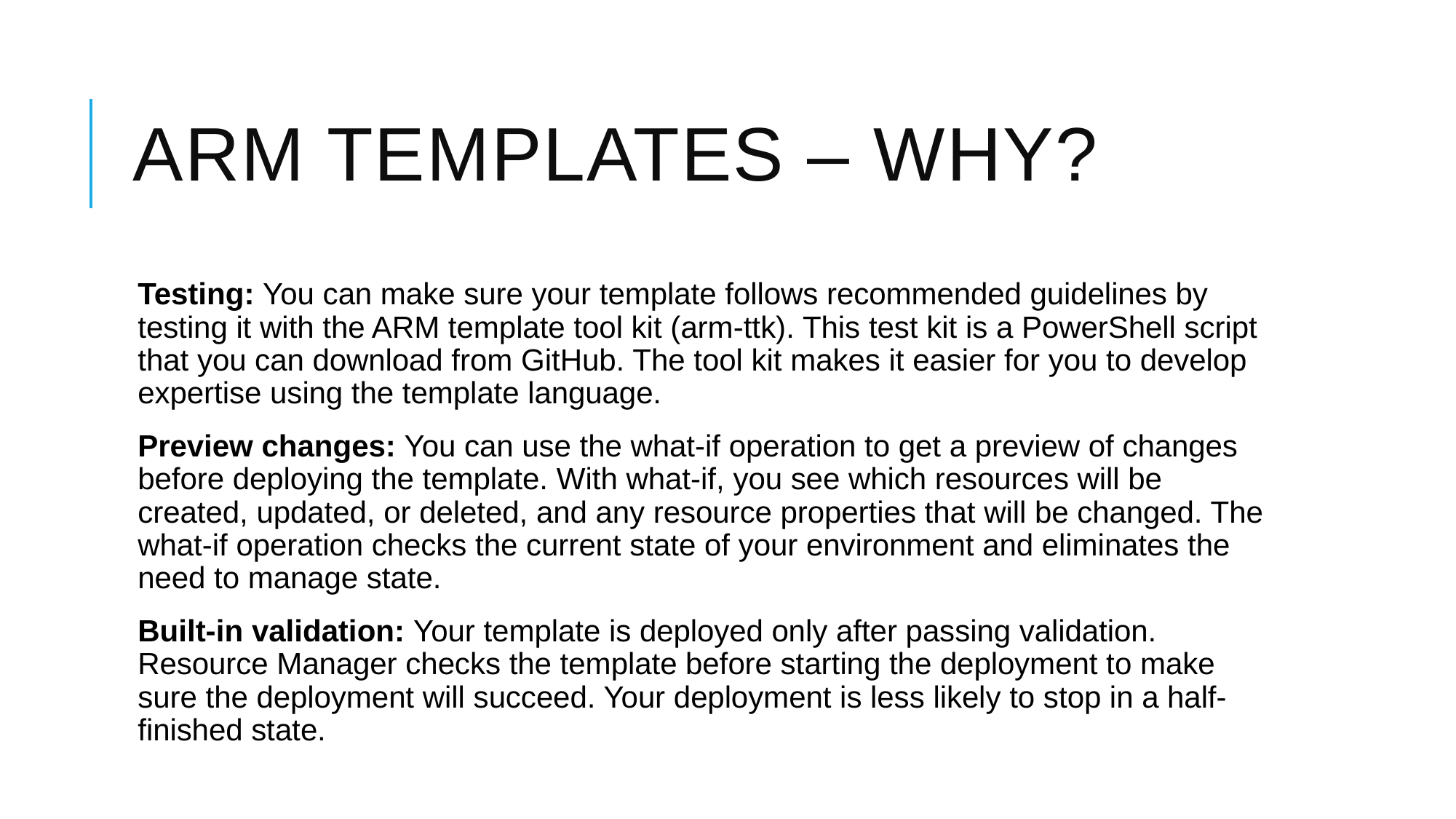

# Arm templates – why?
Testing: You can make sure your template follows recommended guidelines by testing it with the ARM template tool kit (arm-ttk). This test kit is a PowerShell script that you can download from GitHub. The tool kit makes it easier for you to develop expertise using the template language.
Preview changes: You can use the what-if operation to get a preview of changes before deploying the template. With what-if, you see which resources will be created, updated, or deleted, and any resource properties that will be changed. The what-if operation checks the current state of your environment and eliminates the need to manage state.
Built-in validation: Your template is deployed only after passing validation. Resource Manager checks the template before starting the deployment to make sure the deployment will succeed. Your deployment is less likely to stop in a half-finished state.